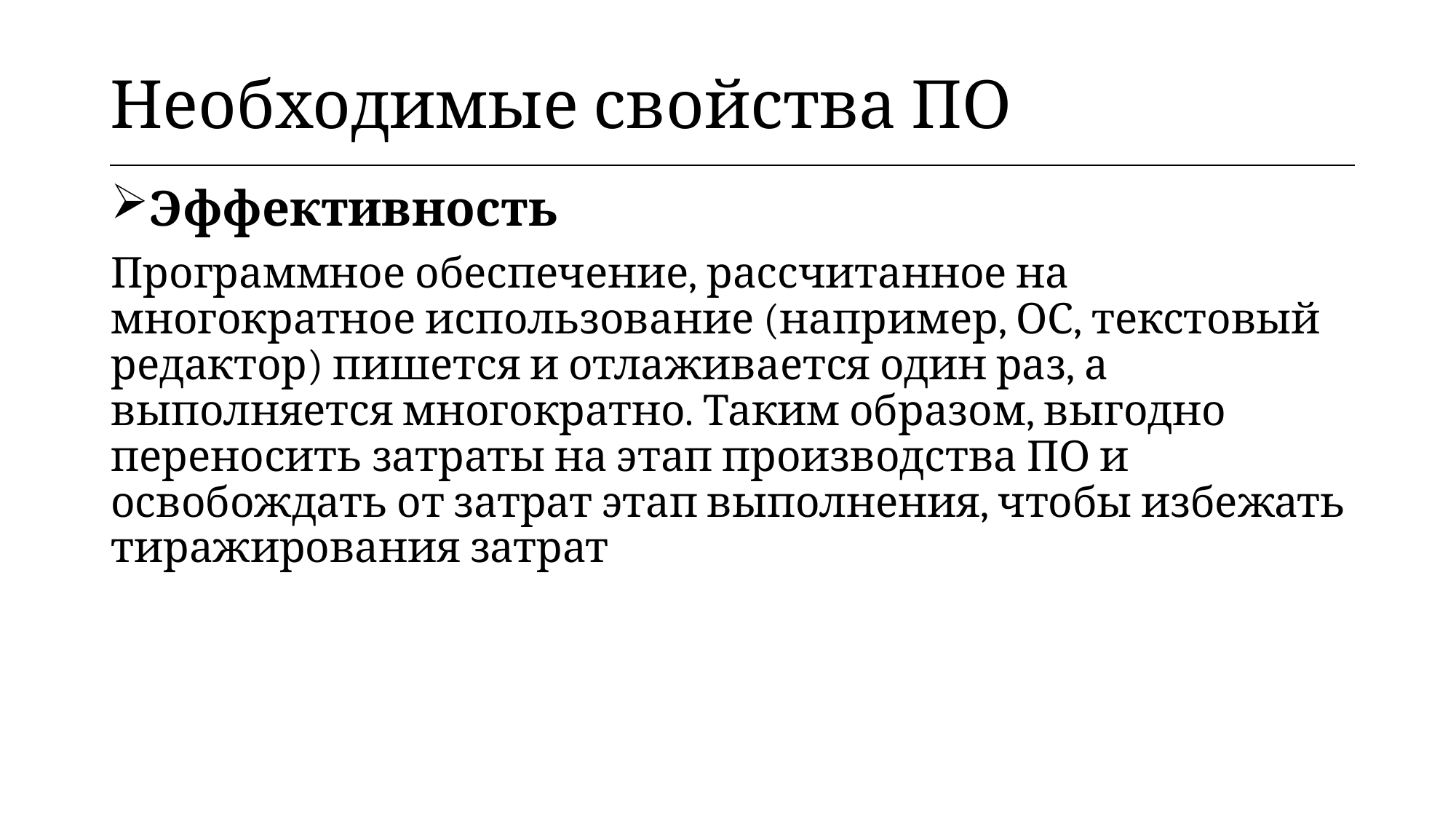

| Необходимые свойства ПО |
| --- |
Эффективность
Программное обеспечение, рассчитанное на многократное использование (например, ОС, текстовый редактор) пишется и отлаживается один раз, а выполняется многократно. Таким образом, выгодно переносить затраты на этап производства ПО и освобождать от затрат этап выполнения, чтобы избежать тиражирования затрат